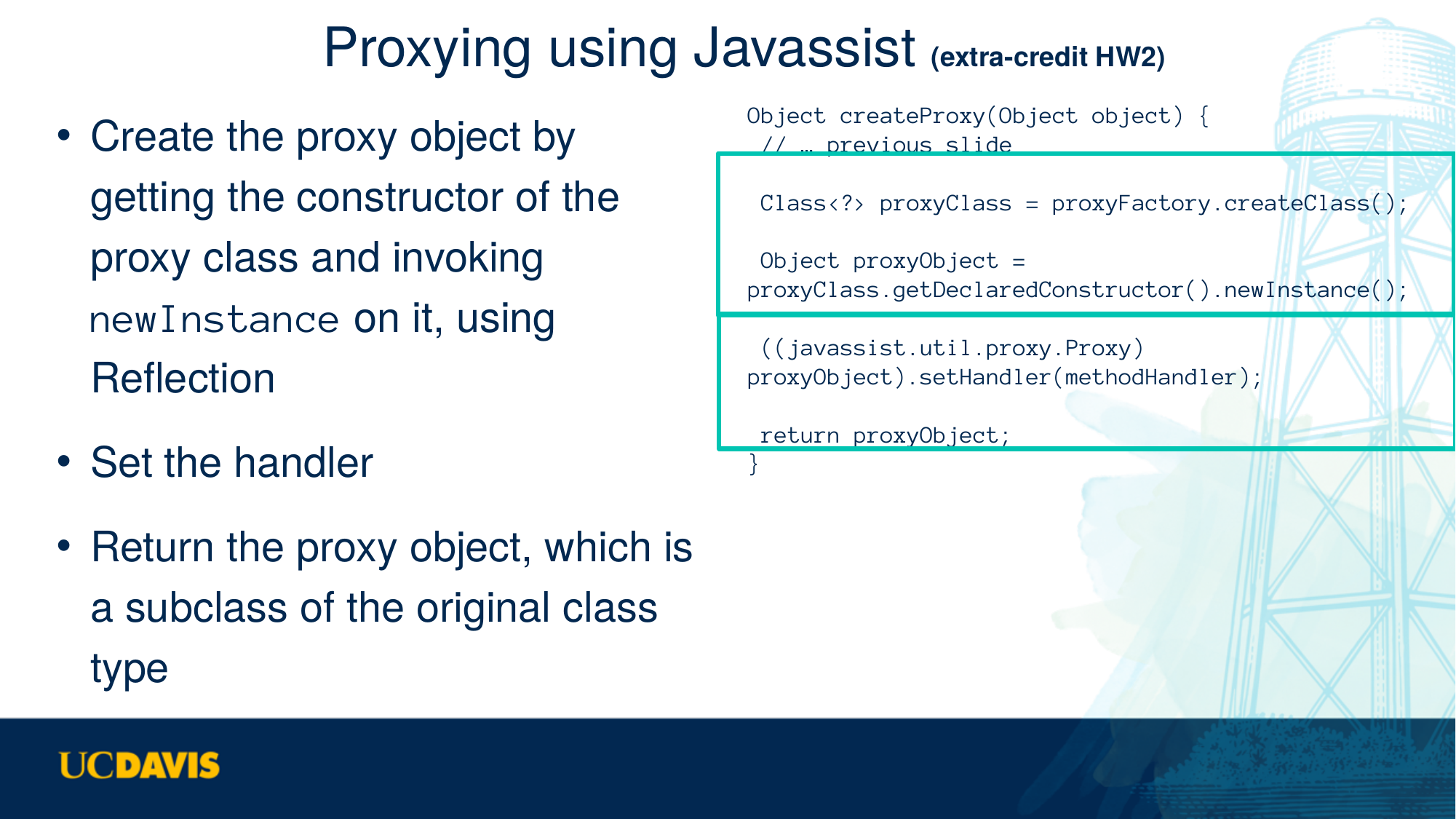

# Proxying using Javassist (extra-credit HW2)
Create the proxy object by getting the constructor of the proxy class and invoking newInstance on it, using Reflection
Set the handler
Return the proxy object, which is a subclass of the original class type
Object createProxy(Object object) {
 // … previous slide

 Class<?> proxyClass = proxyFactory.createClass();
 Object proxyObject =  proxyClass.getDeclaredConstructor().newInstance();
 ((javassist.util.proxy.Proxy) proxyObject).setHandler(methodHandler);
 return proxyObject;
}